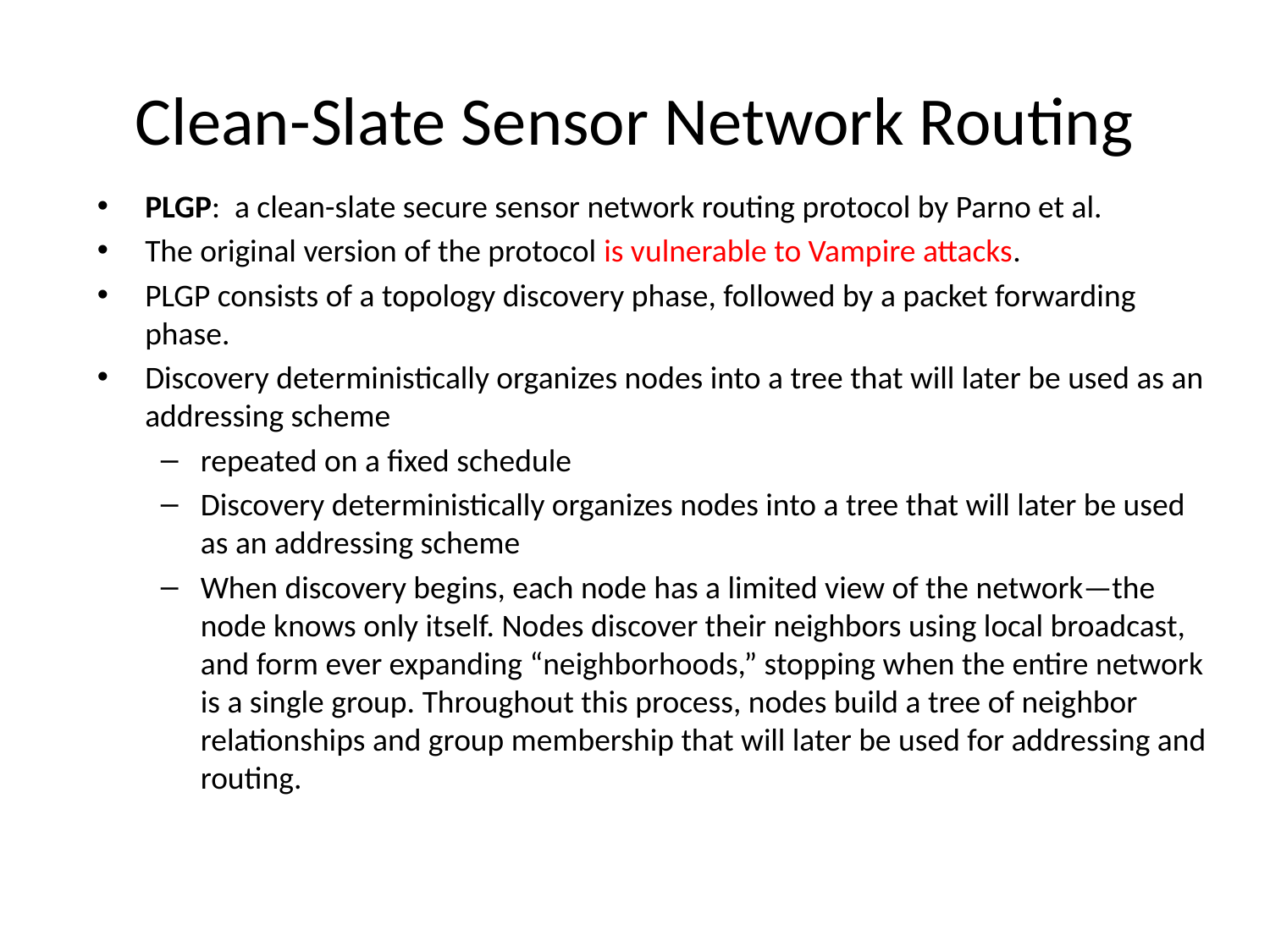

# Clean-Slate Sensor Network Routing
PLGP:  a clean-slate secure sensor network routing protocol by Parno et al.
The original version of the protocol is vulnerable to Vampire attacks.
PLGP consists of a topology discovery phase, followed by a packet forwarding phase.
Discovery deterministically organizes nodes into a tree that will later be used as an addressing scheme
repeated on a fixed schedule
Discovery deterministically organizes nodes into a tree that will later be used as an addressing scheme
When discovery begins, each node has a limited view of the network—the node knows only itself. Nodes discover their neighbors using local broadcast, and form ever expanding “neighborhoods,” stopping when the entire network is a single group. Throughout this process, nodes build a tree of neighbor relationships and group membership that will later be used for addressing and routing.